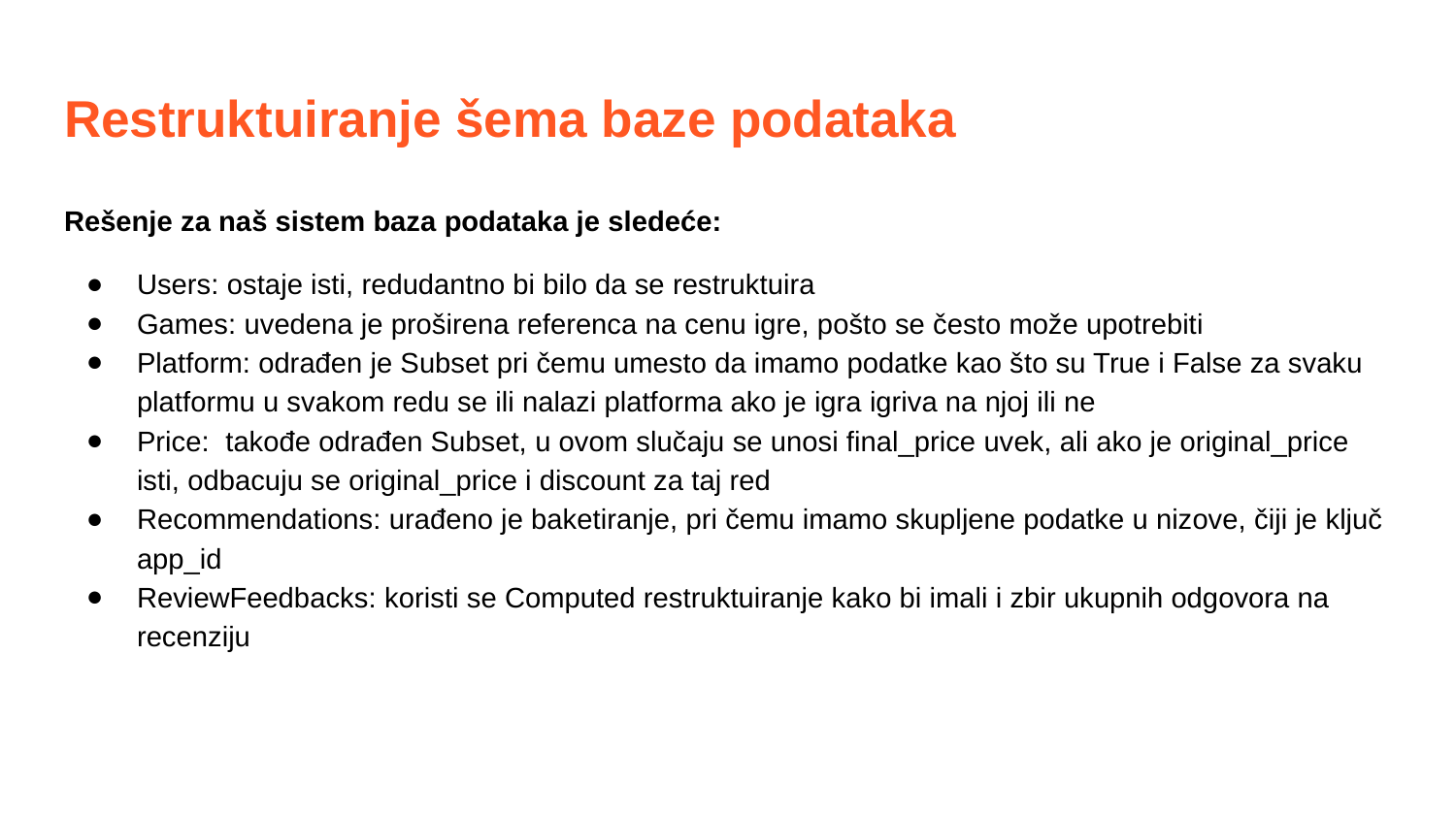

# Restruktuiranje šema baze podataka

Rešenje za naš sistem baza podataka je sledeće:
Users: ostaje isti, redudantno bi bilo da se restruktuira
Games: uvedena je proširena referenca na cenu igre, pošto se često može upotrebiti
Platform: odrađen je Subset pri čemu umesto da imamo podatke kao što su True i False za svaku platformu u svakom redu se ili nalazi platforma ako je igra igriva na njoj ili ne
Price:  takođe odrađen Subset, u ovom slučaju se unosi final_price uvek, ali ako je original_price isti, odbacuju se original_price i discount za taj red
Recommendations: urađeno je baketiranje, pri čemu imamo skupljene podatke u nizove, čiji je ključ app_id
ReviewFeedbacks: koristi se Computed restruktuiranje kako bi imali i zbir ukupnih odgovora na recenziju